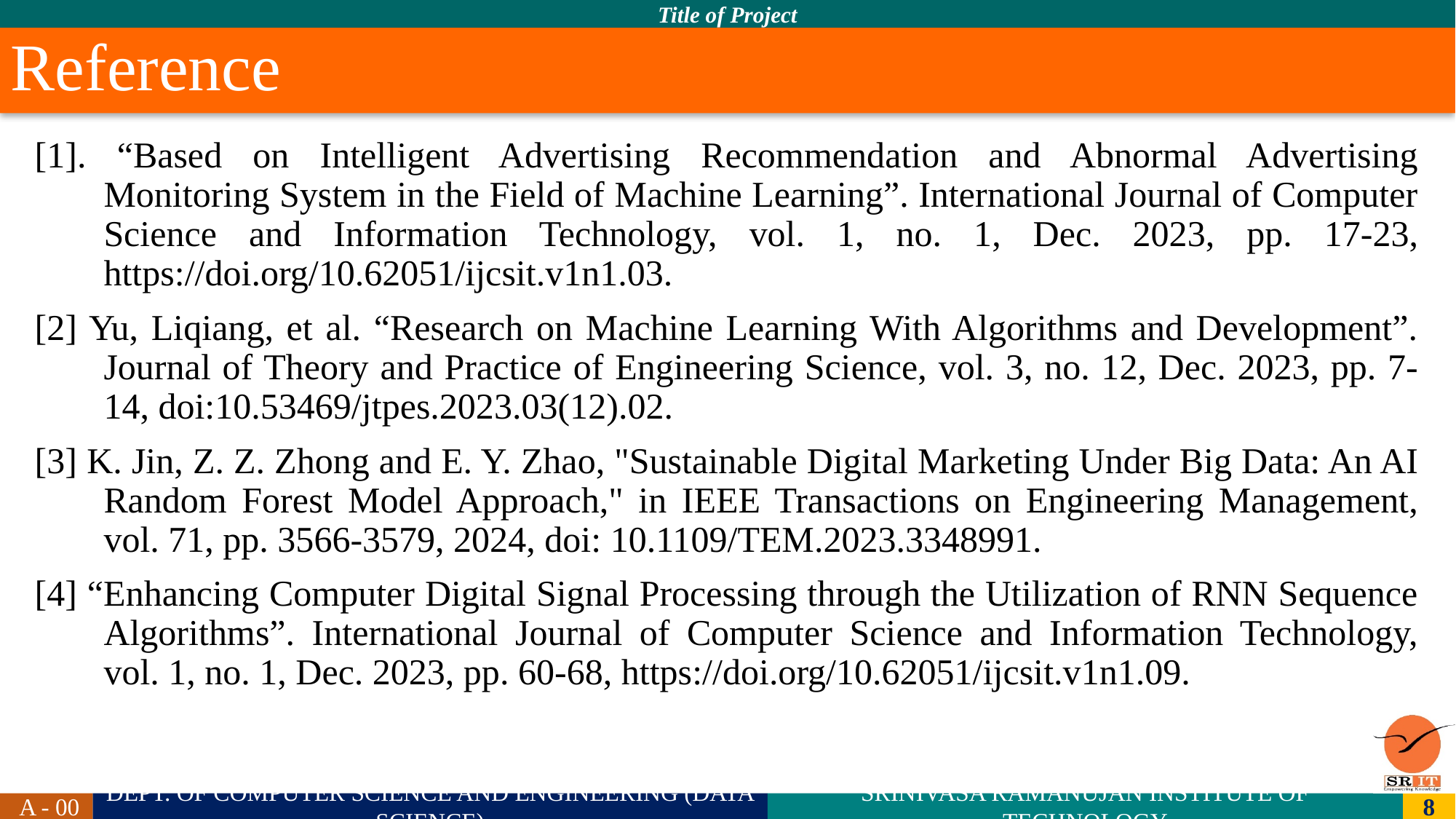

# Reference
[1]. “Based on Intelligent Advertising Recommendation and Abnormal Advertising Monitoring System in the Field of Machine Learning”. International Journal of Computer Science and Information Technology, vol. 1, no. 1, Dec. 2023, pp. 17-23, https://doi.org/10.62051/ijcsit.v1n1.03.
[2] Yu, Liqiang, et al. “Research on Machine Learning With Algorithms and Development”. Journal of Theory and Practice of Engineering Science, vol. 3, no. 12, Dec. 2023, pp. 7-14, doi:10.53469/jtpes.2023.03(12).02.
[3] K. Jin, Z. Z. Zhong and E. Y. Zhao, "Sustainable Digital Marketing Under Big Data: An AI Random Forest Model Approach," in IEEE Transactions on Engineering Management, vol. 71, pp. 3566-3579, 2024, doi: 10.1109/TEM.2023.3348991.
[4] “Enhancing Computer Digital Signal Processing through the Utilization of RNN Sequence Algorithms”. International Journal of Computer Science and Information Technology, vol. 1, no. 1, Dec. 2023, pp. 60-68, https://doi.org/10.62051/ijcsit.v1n1.09.